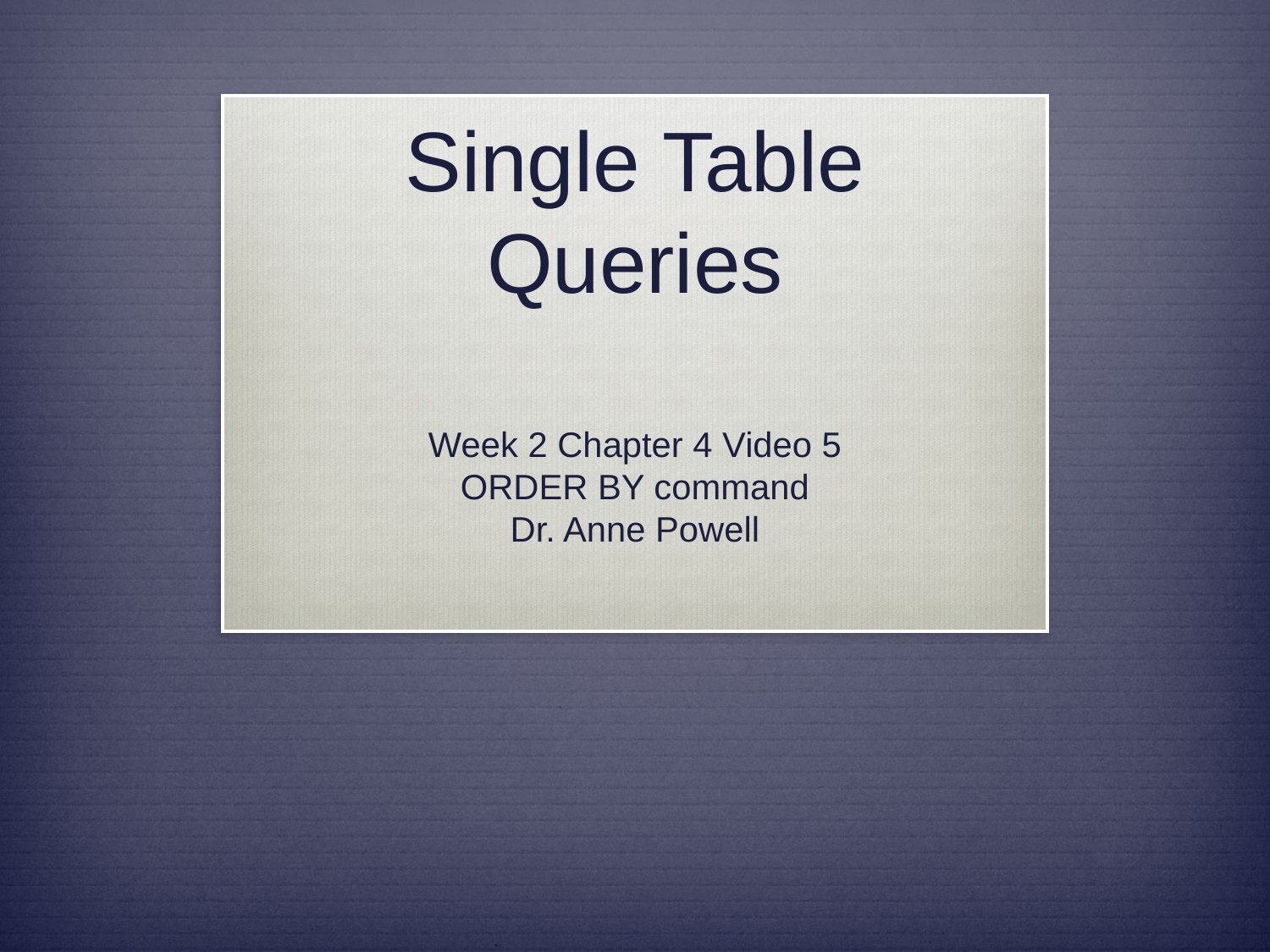

# Single Table Queries
Week 2 Chapter 4 Video 5
ORDER BY command
Dr. Anne Powell